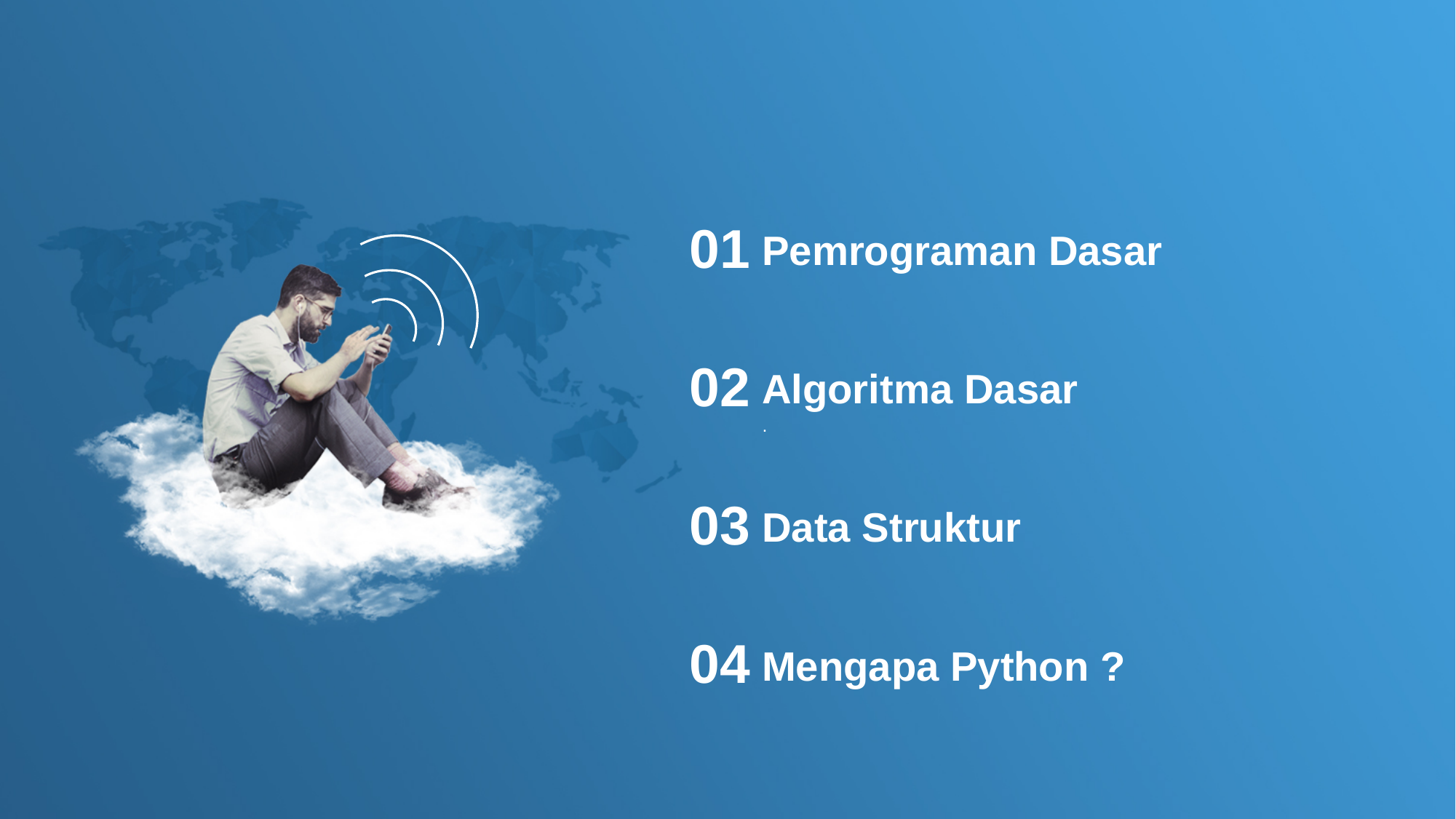

01
Pemrograman Dasar

02
Algoritma Dasar
.
03
Data Struktur
04
Mengapa Python ?